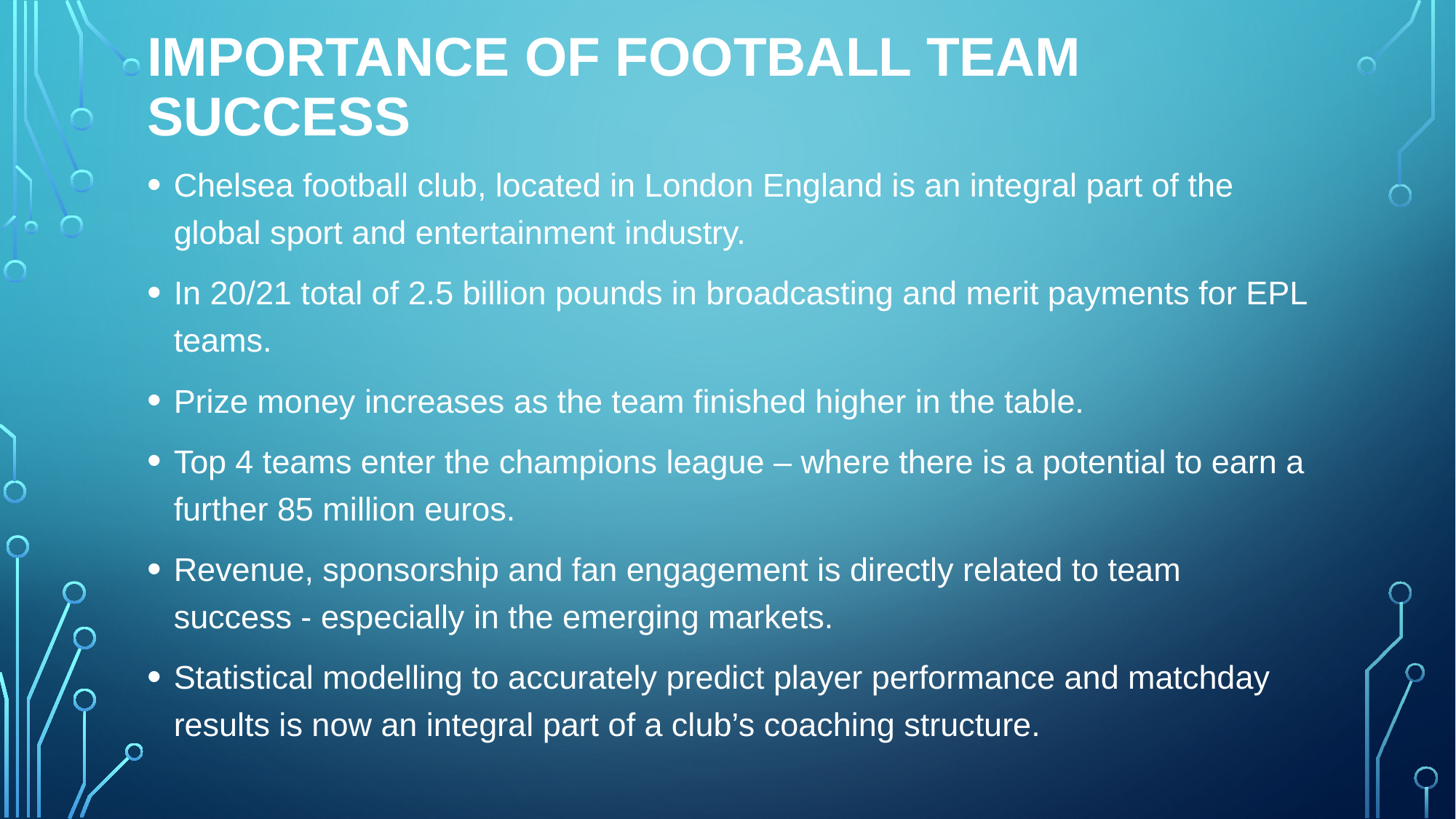

# Importance of football team success
Chelsea football club, located in London England is an integral part of the global sport and entertainment industry.
In 20/21 total of 2.5 billion pounds in broadcasting and merit payments for EPL teams.
Prize money increases as the team finished higher in the table.
Top 4 teams enter the champions league – where there is a potential to earn a further 85 million euros.
Revenue, sponsorship and fan engagement is directly related to team success - especially in the emerging markets.
Statistical modelling to accurately predict player performance and matchday results is now an integral part of a club’s coaching structure.